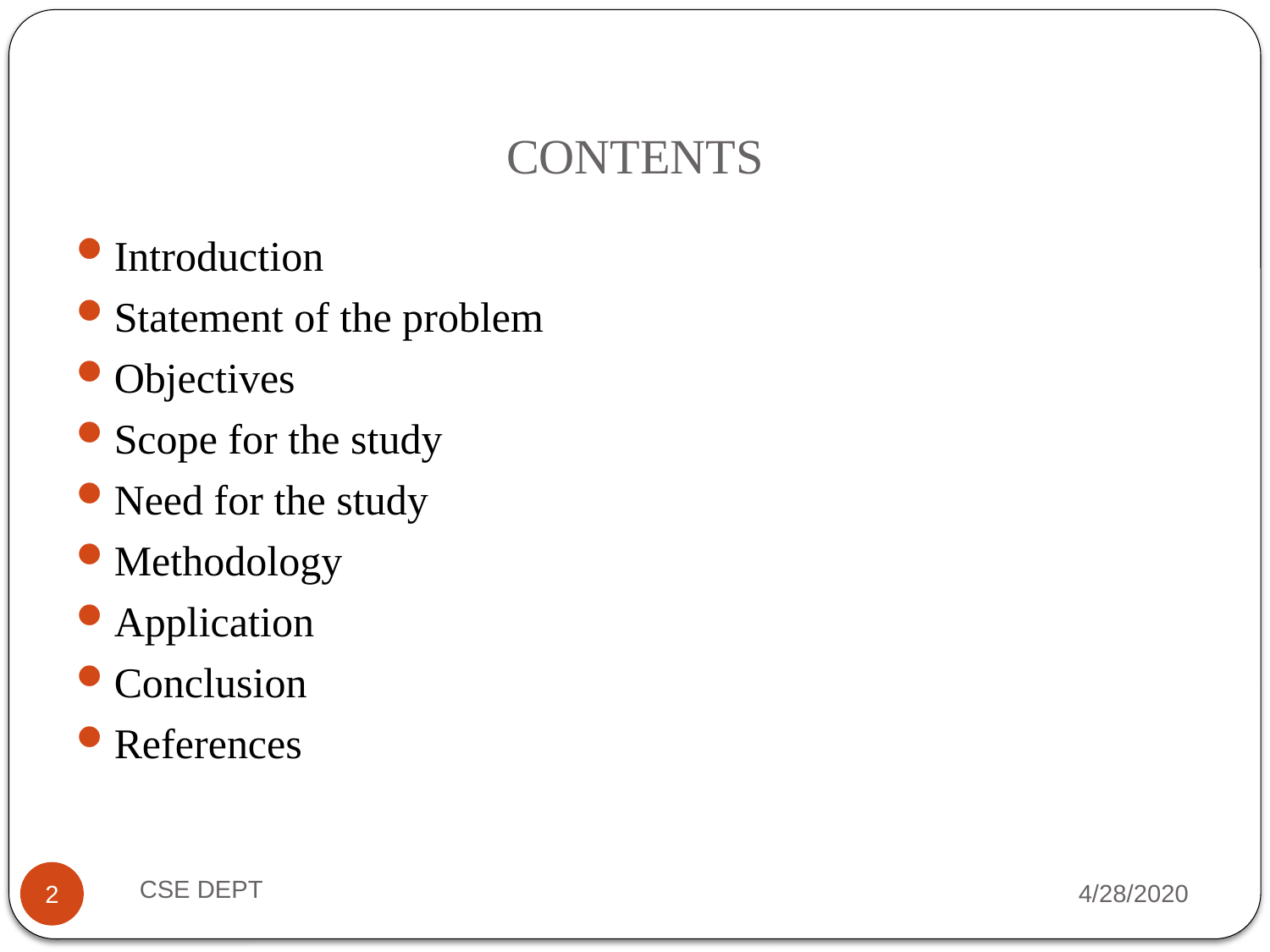

# CONTENTS
Introduction
Statement of the problem
Objectives
Scope for the study
Need for the study
Methodology
Application
Conclusion
References

CSE DEPT
4/28/2020
2